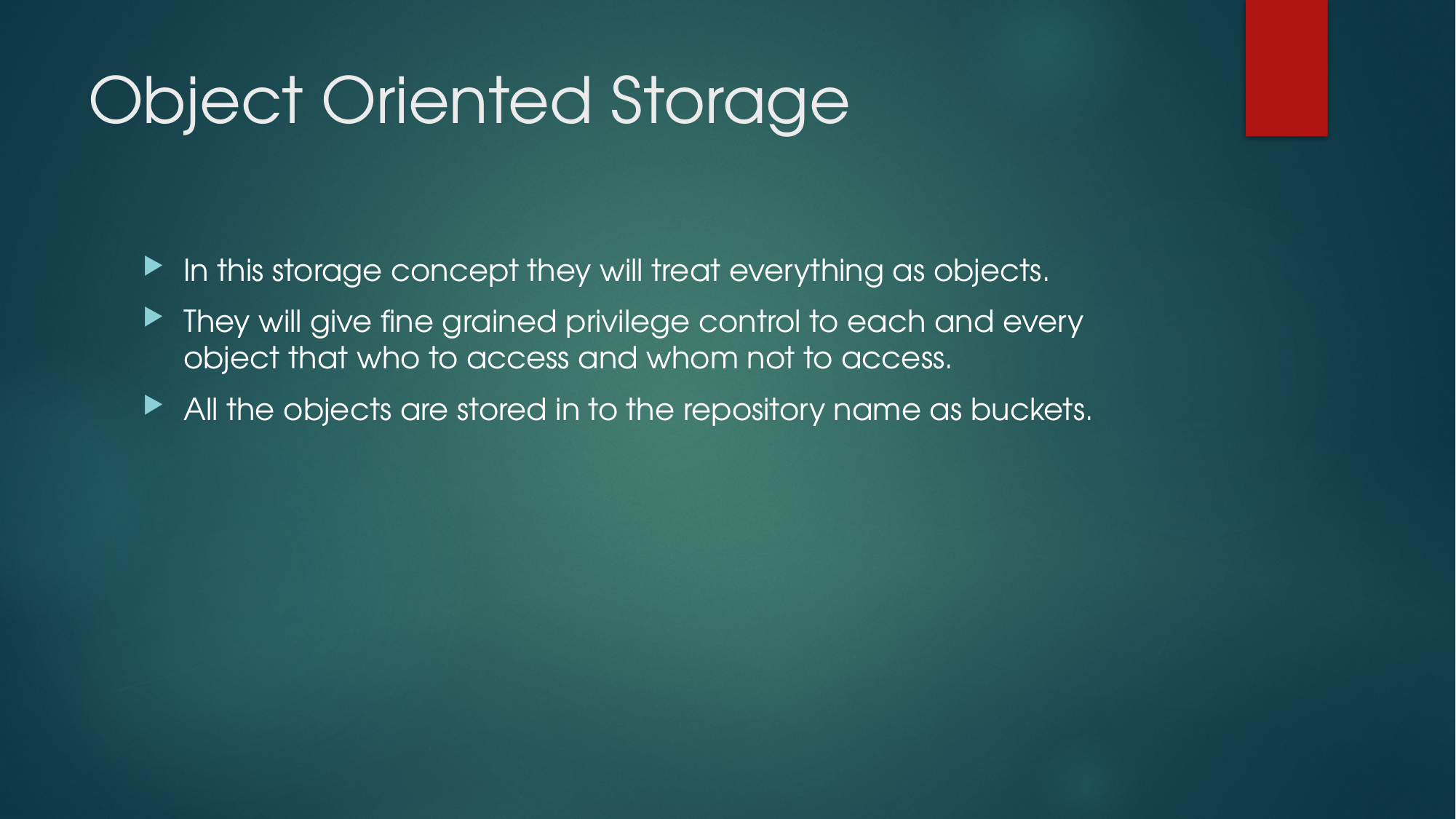

# Object Oriented Storage
In this storage concept they will treat everything as objects.
They will give fine grained privilege control to each and every object that who to access and whom not to access.
All the objects are stored in to the repository name as buckets.